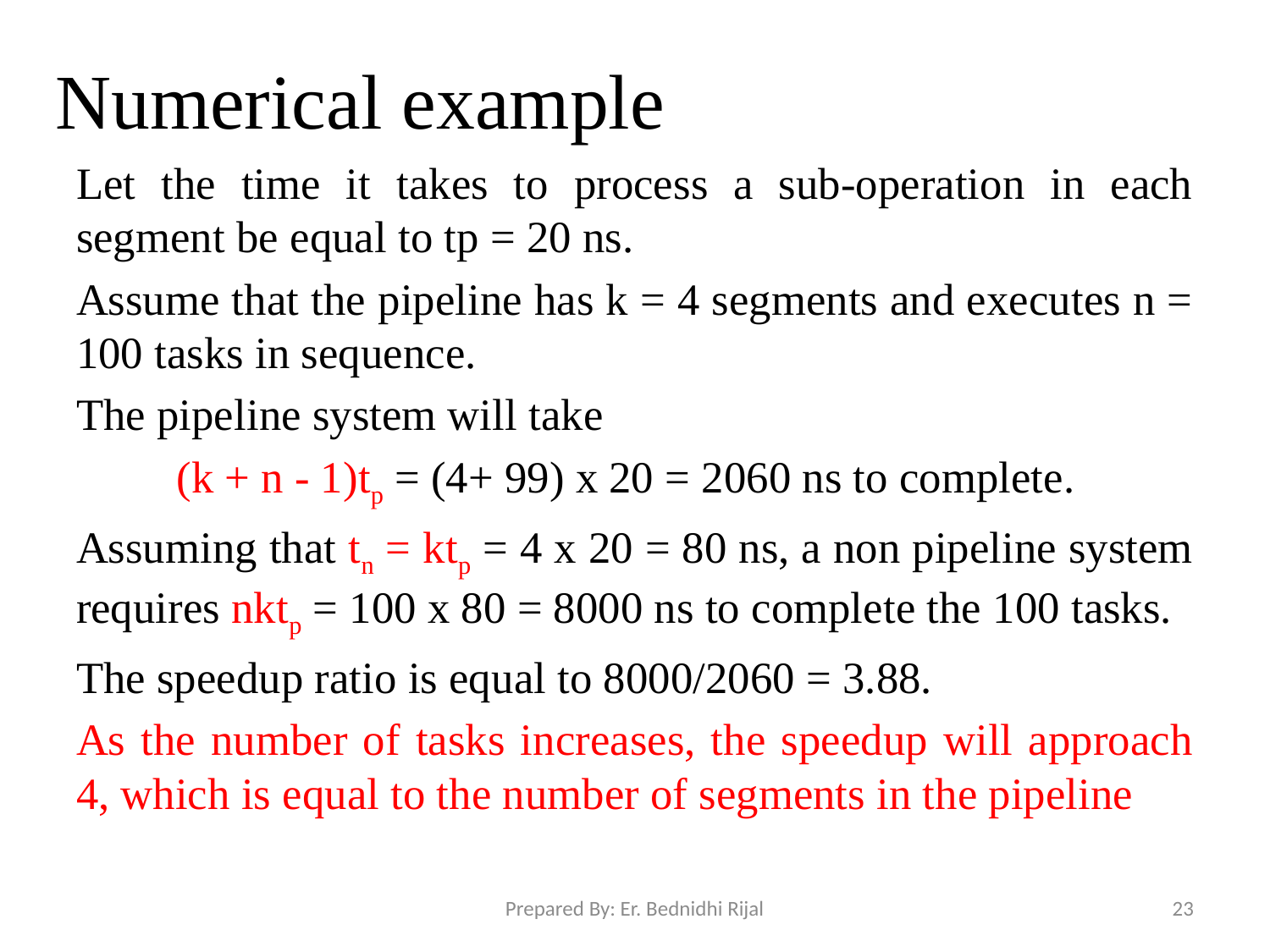

# Numerical example
Let the time it takes to process a sub-operation in each segment be equal to tp = 20 ns.
Assume that the pipeline has k = 4 segments and executes n = 100 tasks in sequence.
The pipeline system will take
	(k + n - 1)tp = (4+ 99) x 20 = 2060 ns to complete.
Assuming that tn = ktp = 4 x 20 = 80 ns, a non pipeline system requires nktp = 100 x 80 = 8000 ns to complete the 100 tasks.
The speedup ratio is equal to 8000/2060 = 3.88.
As the number of tasks increases, the speedup will approach 4, which is equal to the number of segments in the pipeline

Prepared By: Er. Bednidhi Rijal
23